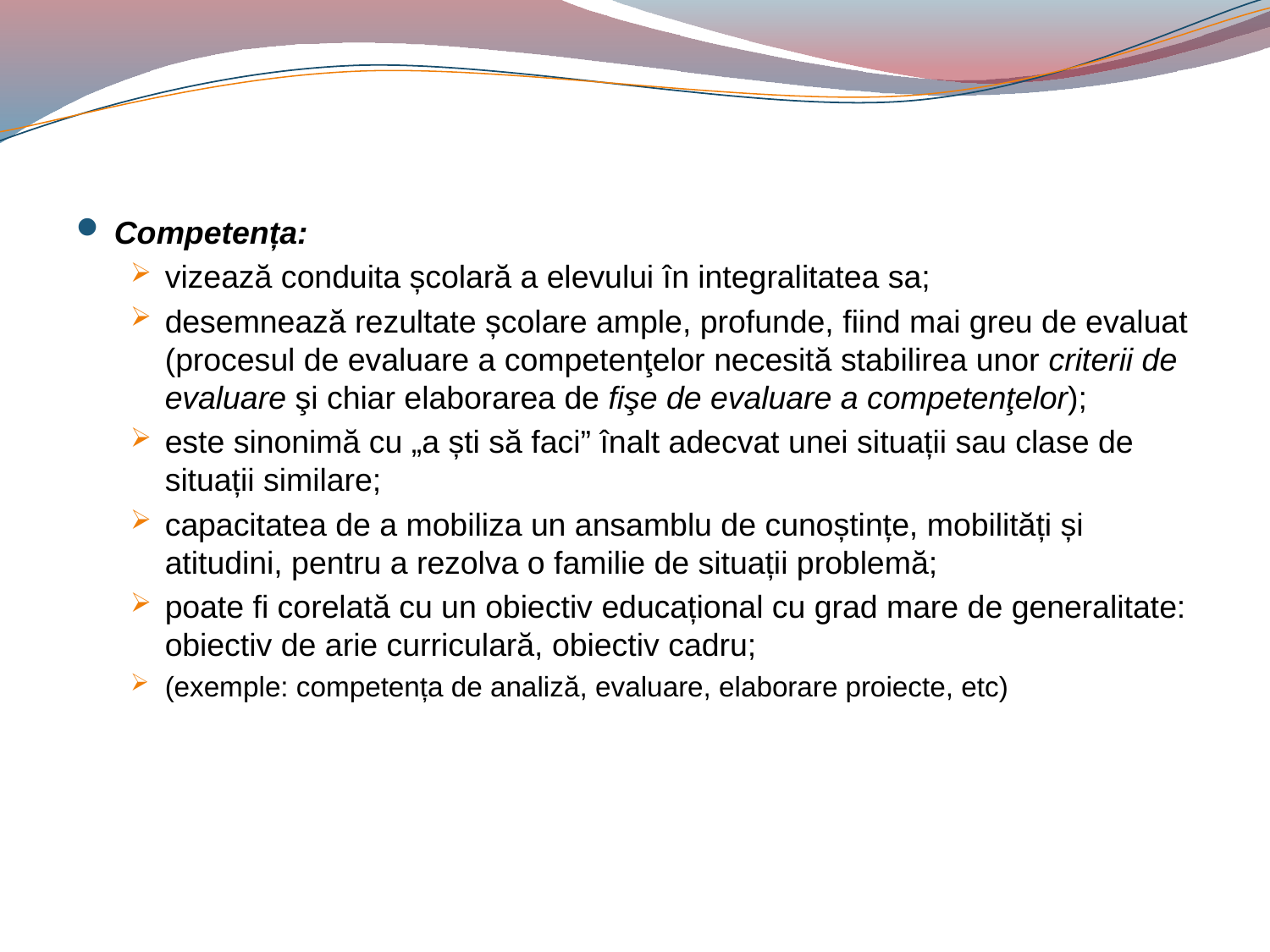

#
Competența:
vizează conduita școlară a elevului în integralitatea sa;
desemnează rezultate școlare ample, profunde, fiind mai greu de evaluat (procesul de evaluare a competenţelor necesită stabilirea unor criterii de evaluare şi chiar elaborarea de fişe de evaluare a competenţelor);
este sinonimă cu „a ști să faci” înalt adecvat unei situații sau clase de situații similare;
capacitatea de a mobiliza un ansamblu de cunoștințe, mobilități și atitudini, pentru a rezolva o familie de situații problemă;
poate fi corelată cu un obiectiv educațional cu grad mare de generalitate: obiectiv de arie curriculară, obiectiv cadru;
(exemple: competența de analiză, evaluare, elaborare proiecte, etc)